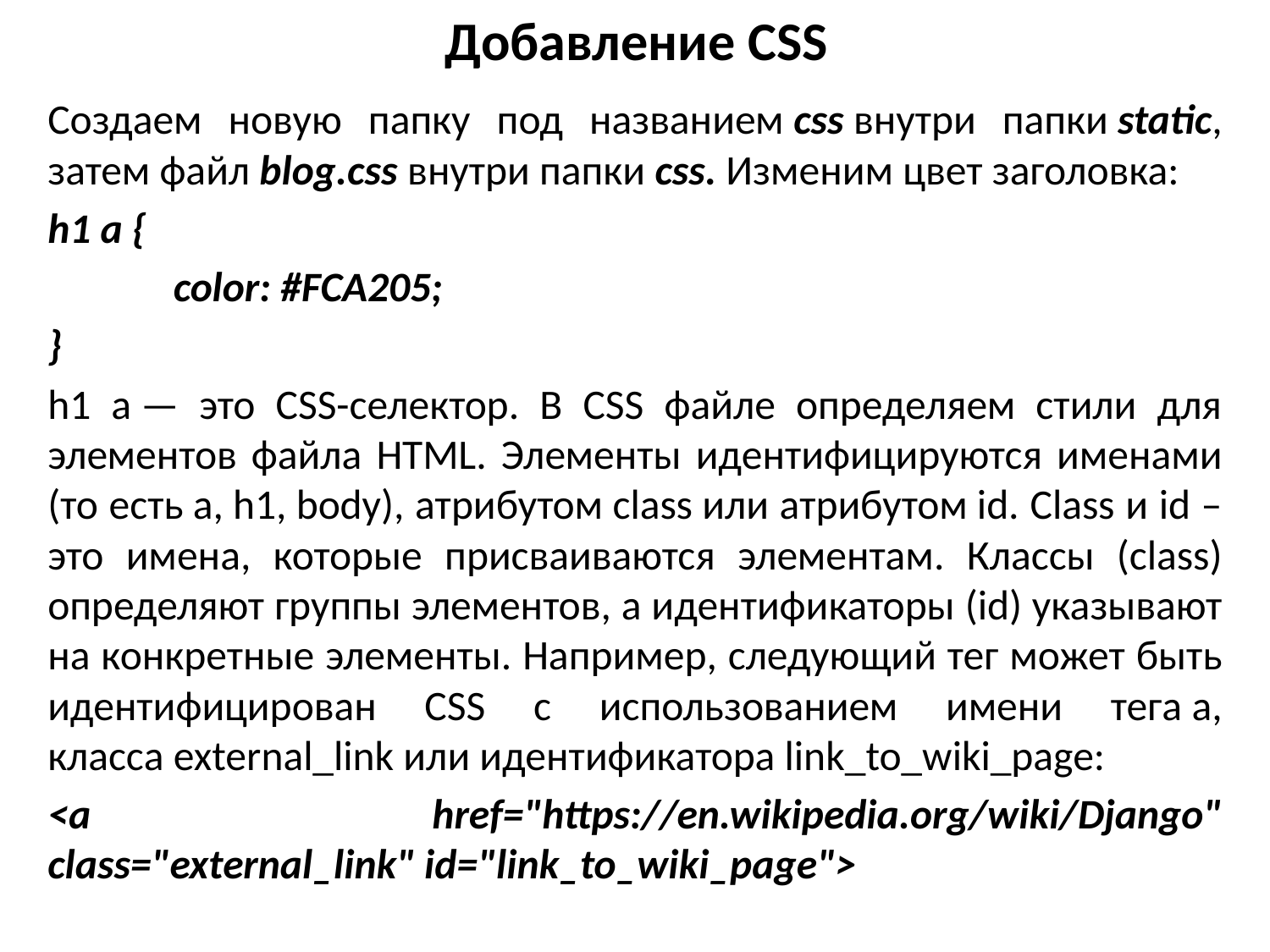

# Добавление CSS
Создаем новую папку под названием css внутри папки static, затем файл blog.css внутри папки css. Изменим цвет заголовка:
h1 a {
	color: #FCA205;
}
h1 a — это CSS-селектор. В CSS файле определяем стили для элементов файла HTML. Элементы идентифицируются именами (то есть a, h1, body), атрибутом class или атрибутом id. Class и id – это имена, которые присваиваются элементам. Классы (сlass) определяют группы элементов, а идентификаторы (id) указывают на конкретные элементы. Например, следующий тег может быть идентифицирован CSS с использованием имени тега a, класса external_link или идентификатора link_to_wiki_page:
<a href="https://en.wikipedia.org/wiki/Django" class="external_link" id="link_to_wiki_page">